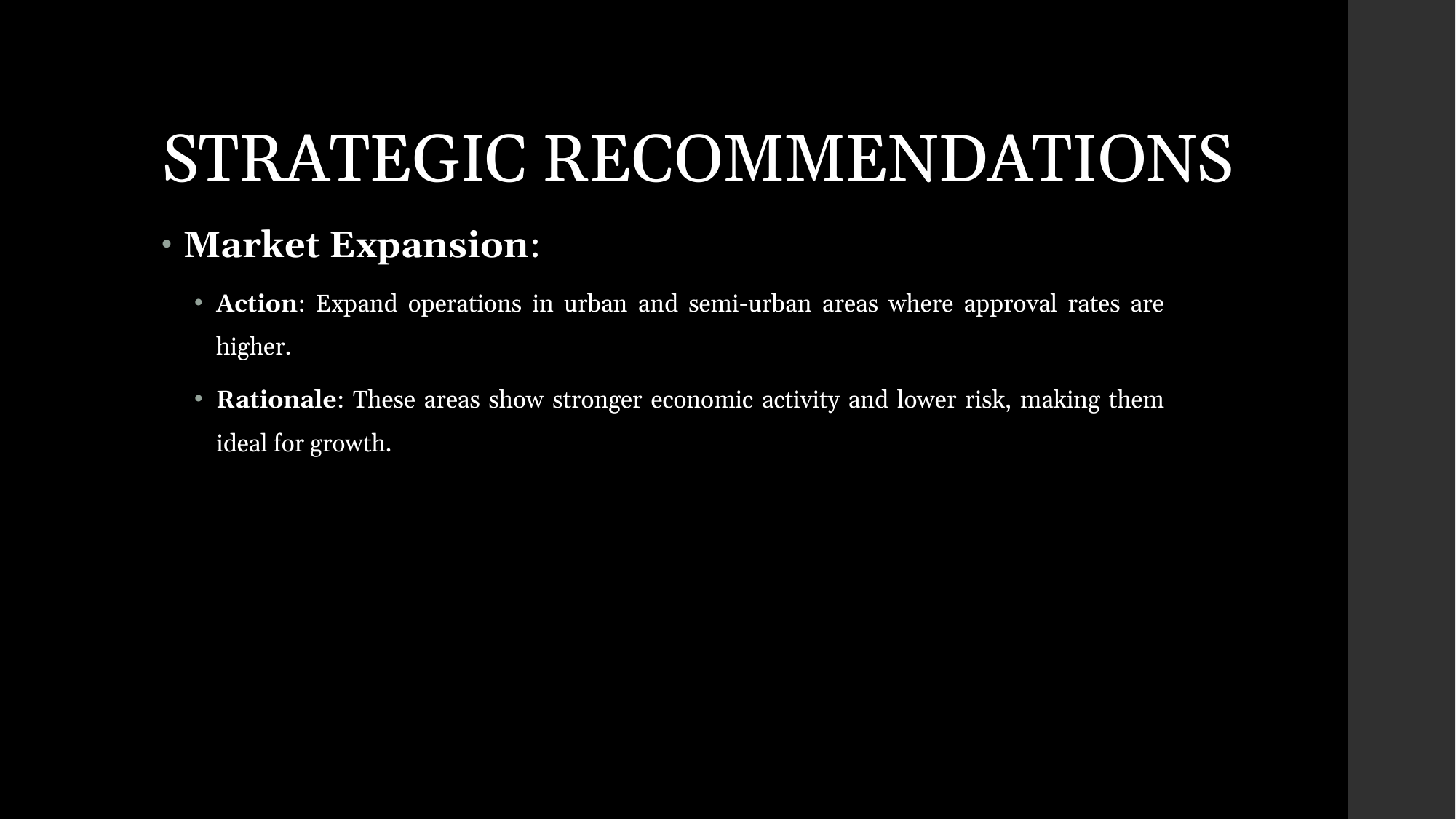

# STRATEGIC RECOMMENDATIONS
Market Expansion:
Action: Expand operations in urban and semi-urban areas where approval rates are higher.
Rationale: These areas show stronger economic activity and lower risk, making them ideal for growth.